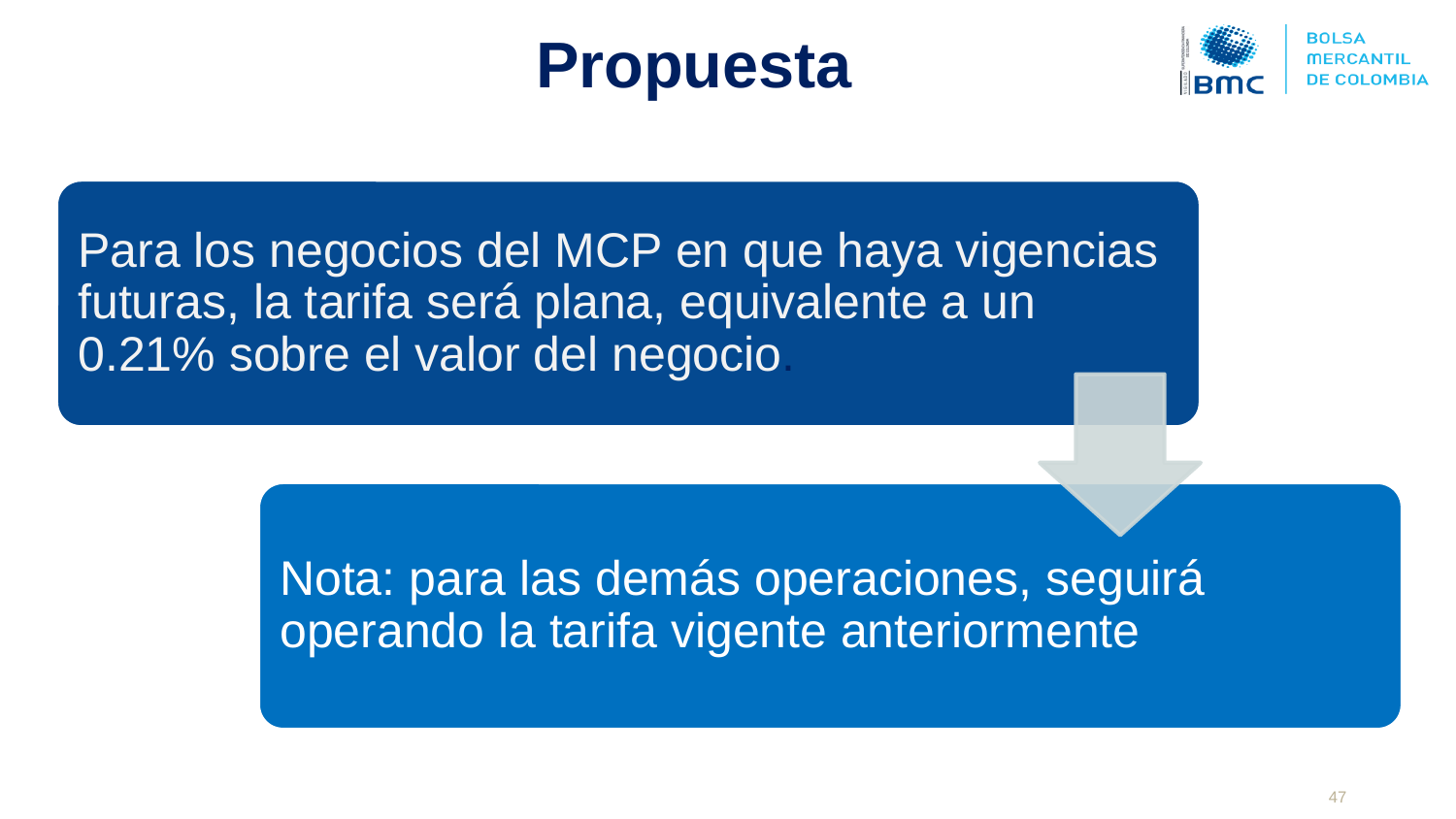

Propuesta

Para los negocios del MCP en que haya vigencias futuras, la tarifa será plana, equivalente a un 0.21% sobre el valor del negocio.
Nota: para las demás operaciones, seguirá operando la tarifa vigente anteriormente